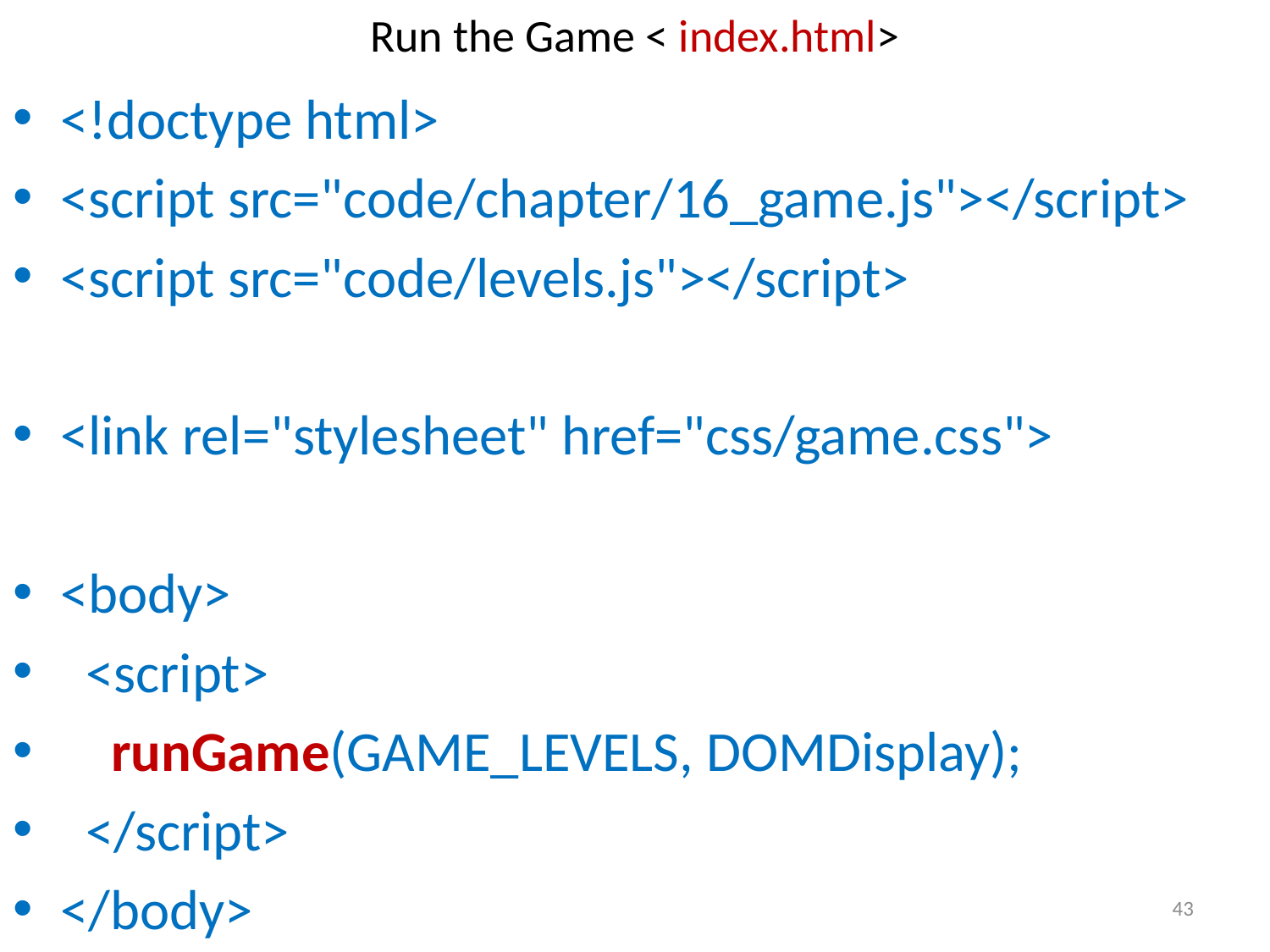

# Run the Game < index.html>
<!doctype html>
<script src="code/chapter/16_game.js"></script>
<script src="code/levels.js"></script>

<link rel="stylesheet" href="css/game.css">

<body>
  <script>
    runGame(GAME_LEVELS, DOMDisplay);
  </script>
</body>
43